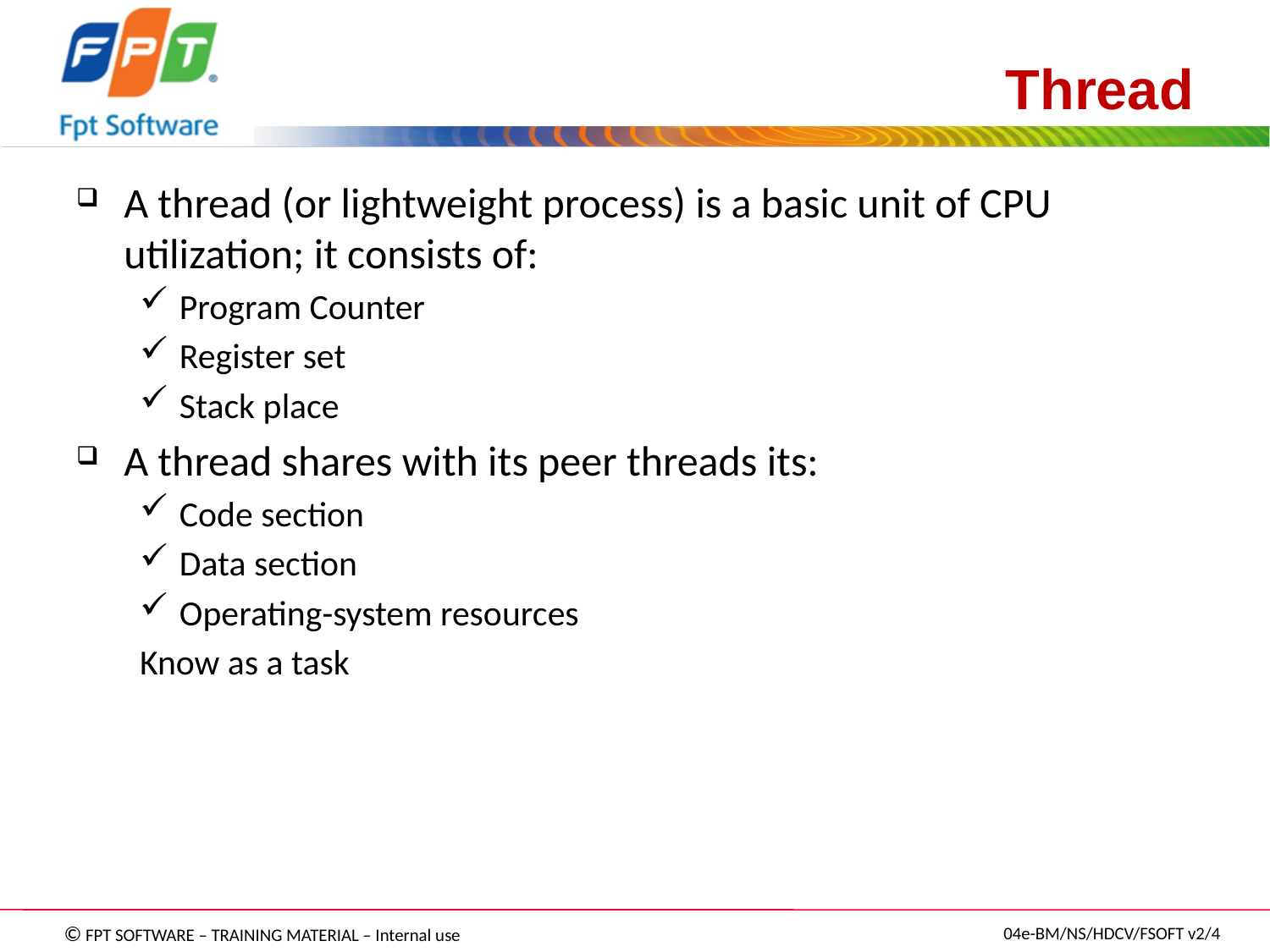

# Thread
A thread (or lightweight process) is a basic unit of CPU utilization; it consists of:
Program Counter
Register set
Stack place
A thread shares with its peer threads its:
Code section
Data section
Operating-system resources
Know as a task